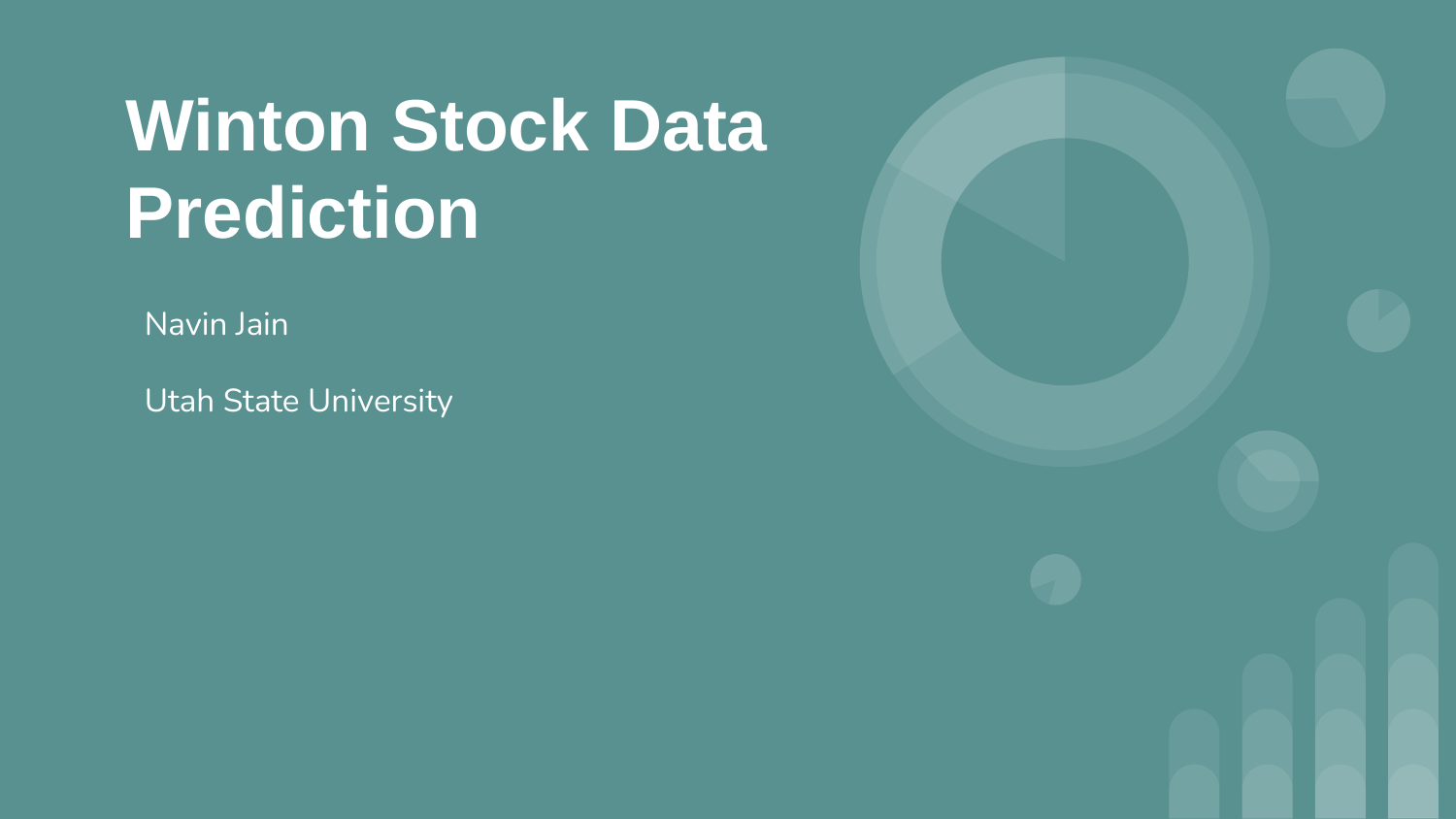

# Winton Stock Data Prediction
Navin Jain

Utah State University